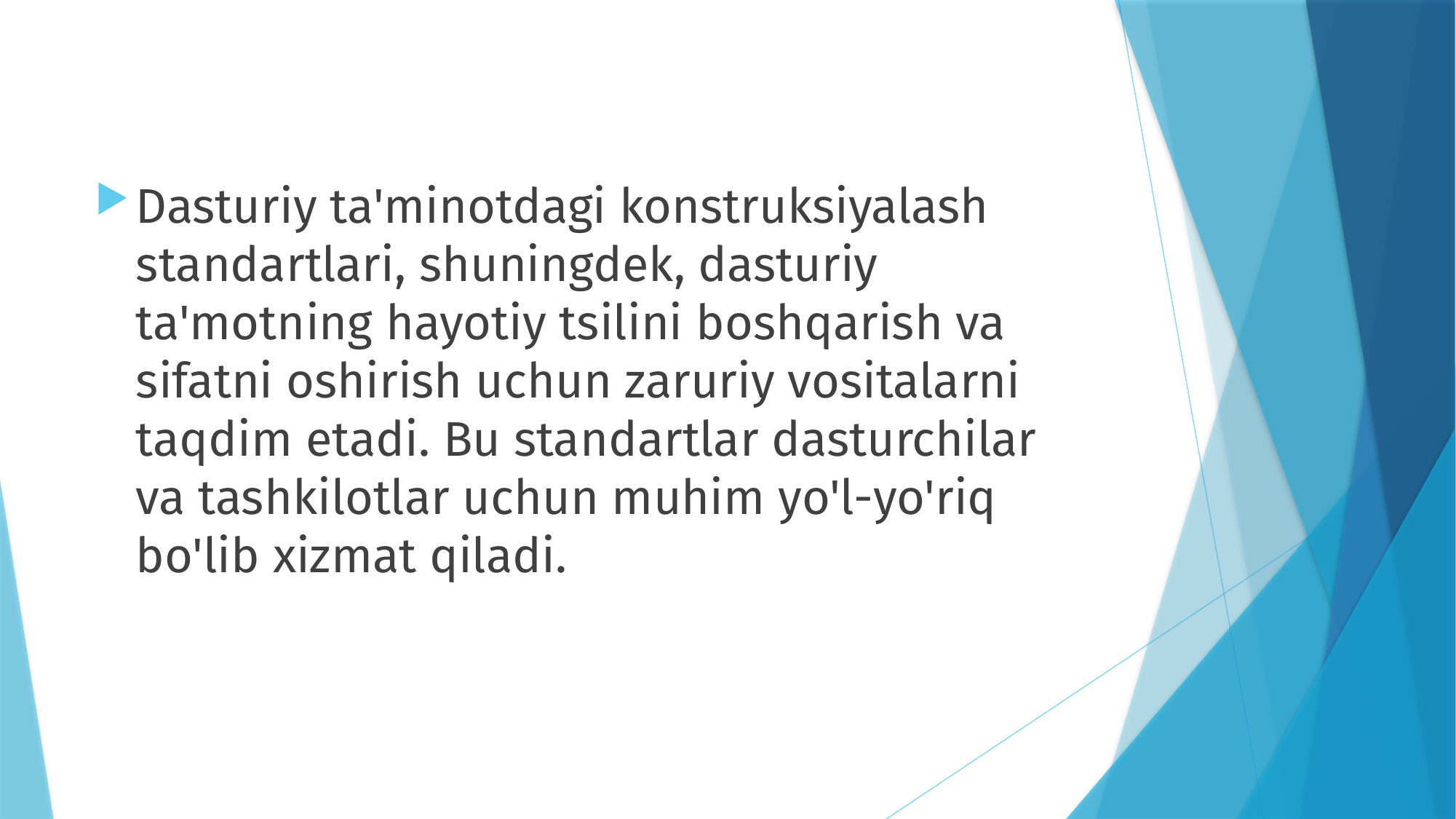

Dasturiy ta'minotdagi konstruksiyalash standartlari, shuningdek, dasturiy ta'motning hayotiy tsilini boshqarish va sifatni oshirish uchun zaruriy vositalarni taqdim etadi. Bu standartlar dasturchilar va tashkilotlar uchun muhim yo'l-yo'riq bo'lib xizmat qiladi.